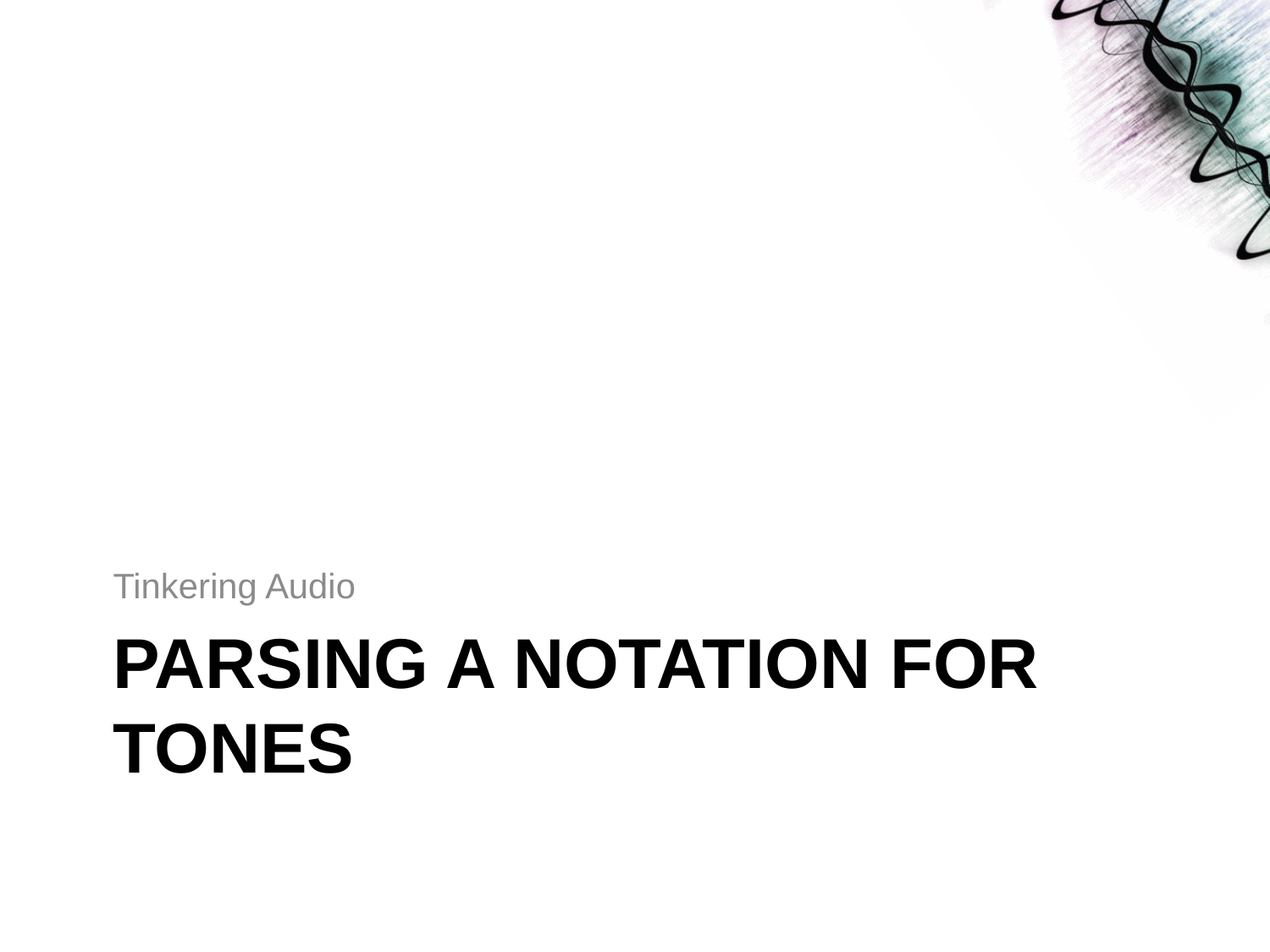

Tinkering Audio
# PARSING A NOTATION FOR TONES